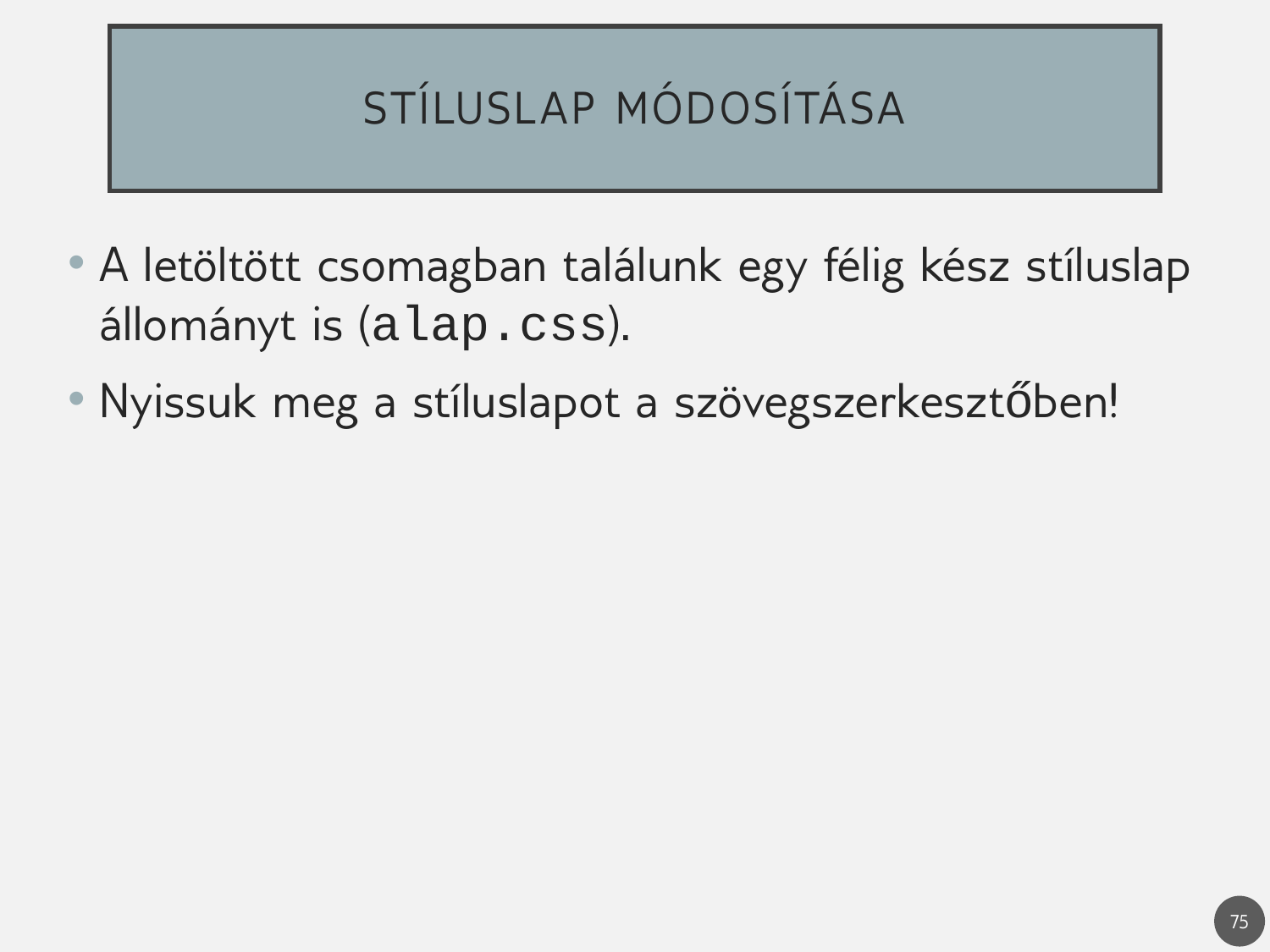

# Stíluslap Módosítása
A letöltött csomagban találunk egy félig kész stíluslap állományt is (alap.css).
Nyissuk meg a stíluslapot a szövegszerkesztőben!

75